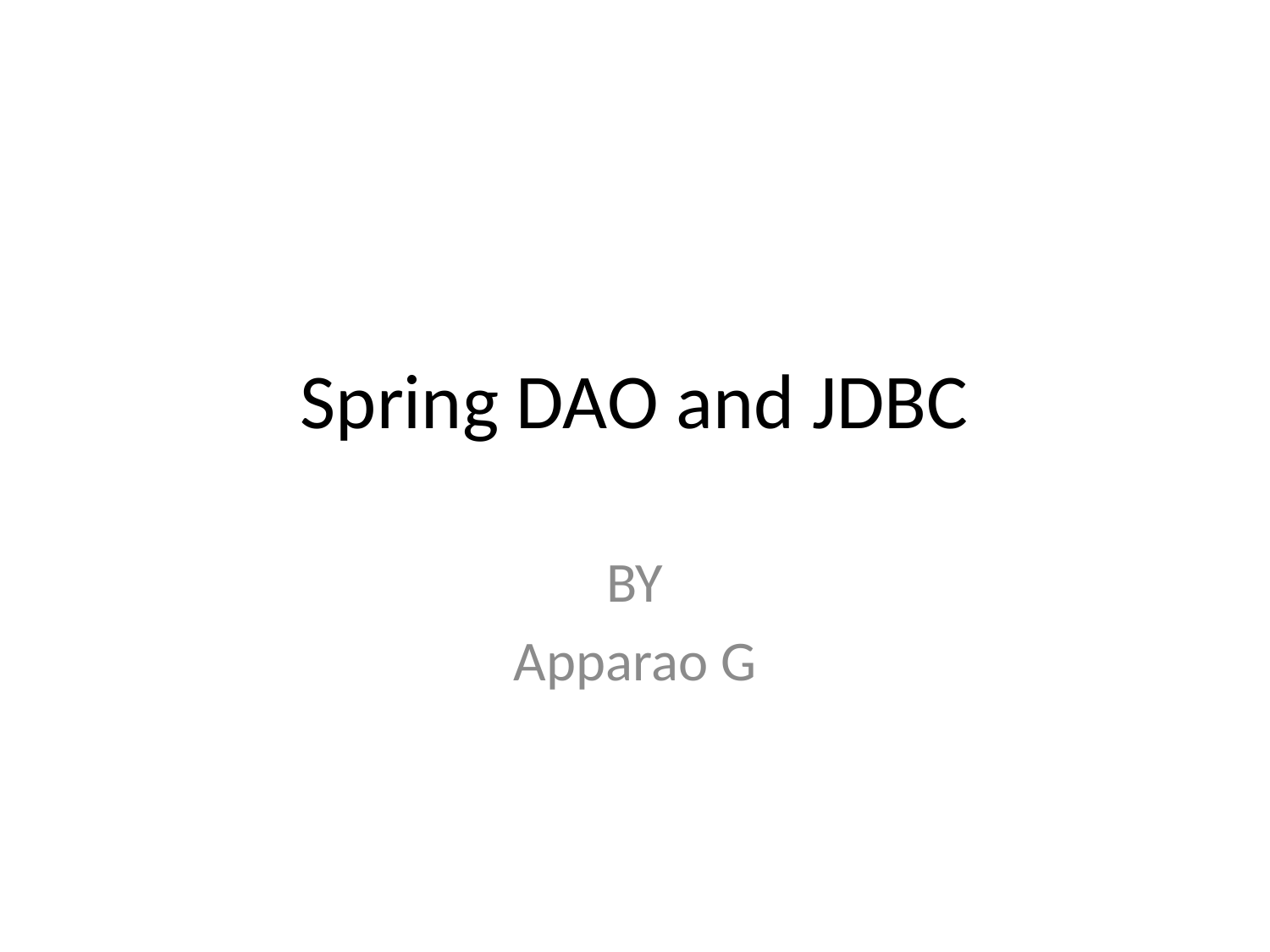

# Spring DAO and JDBC
BY
Apparao G